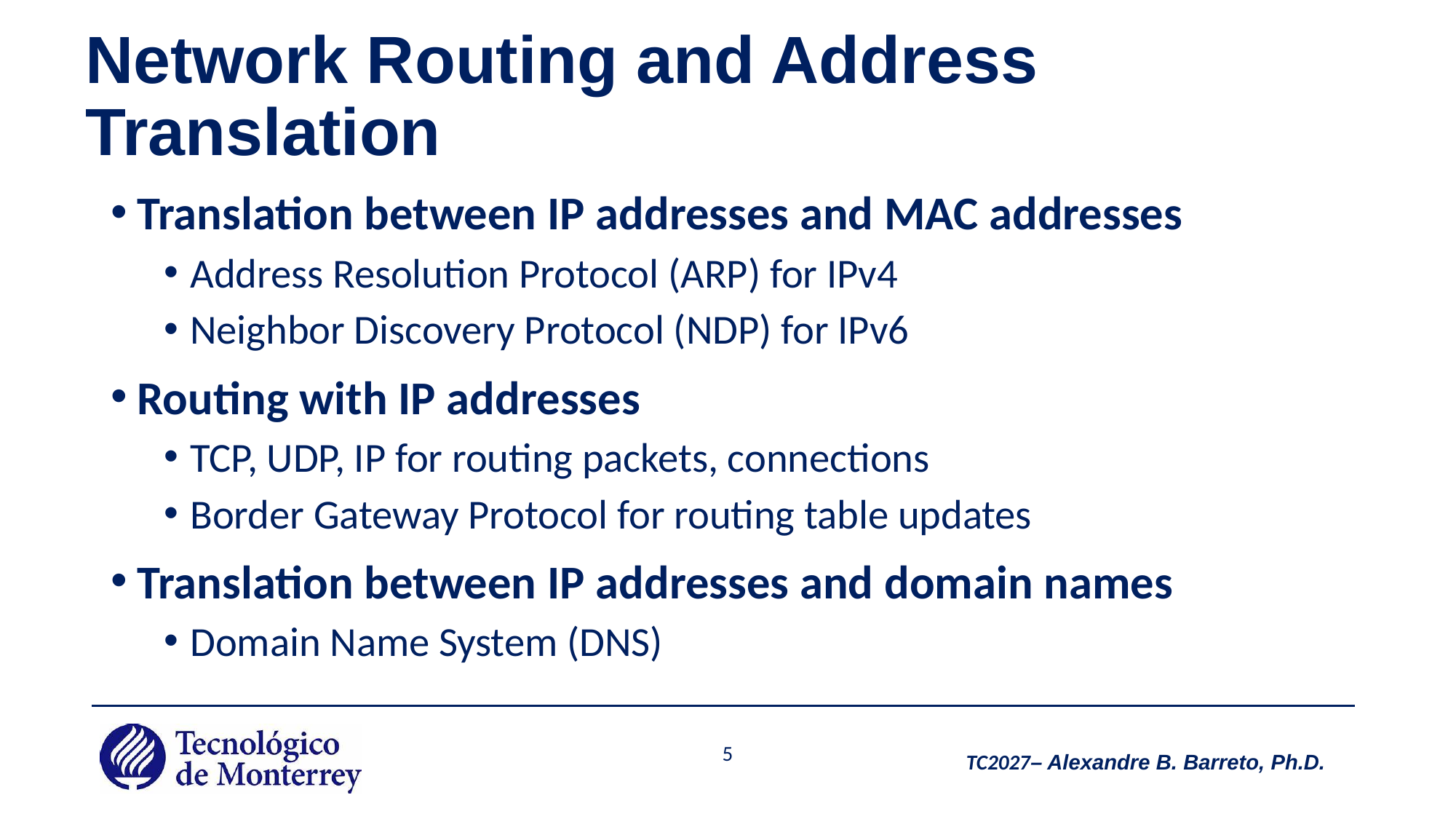

# Network Routing and Address Translation
Translation between IP addresses and MAC addresses
Address Resolution Protocol (ARP) for IPv4
Neighbor Discovery Protocol (NDP) for IPv6
Routing with IP addresses
TCP, UDP, IP for routing packets, connections
Border Gateway Protocol for routing table updates
Translation between IP addresses and domain names
Domain Name System (DNS)